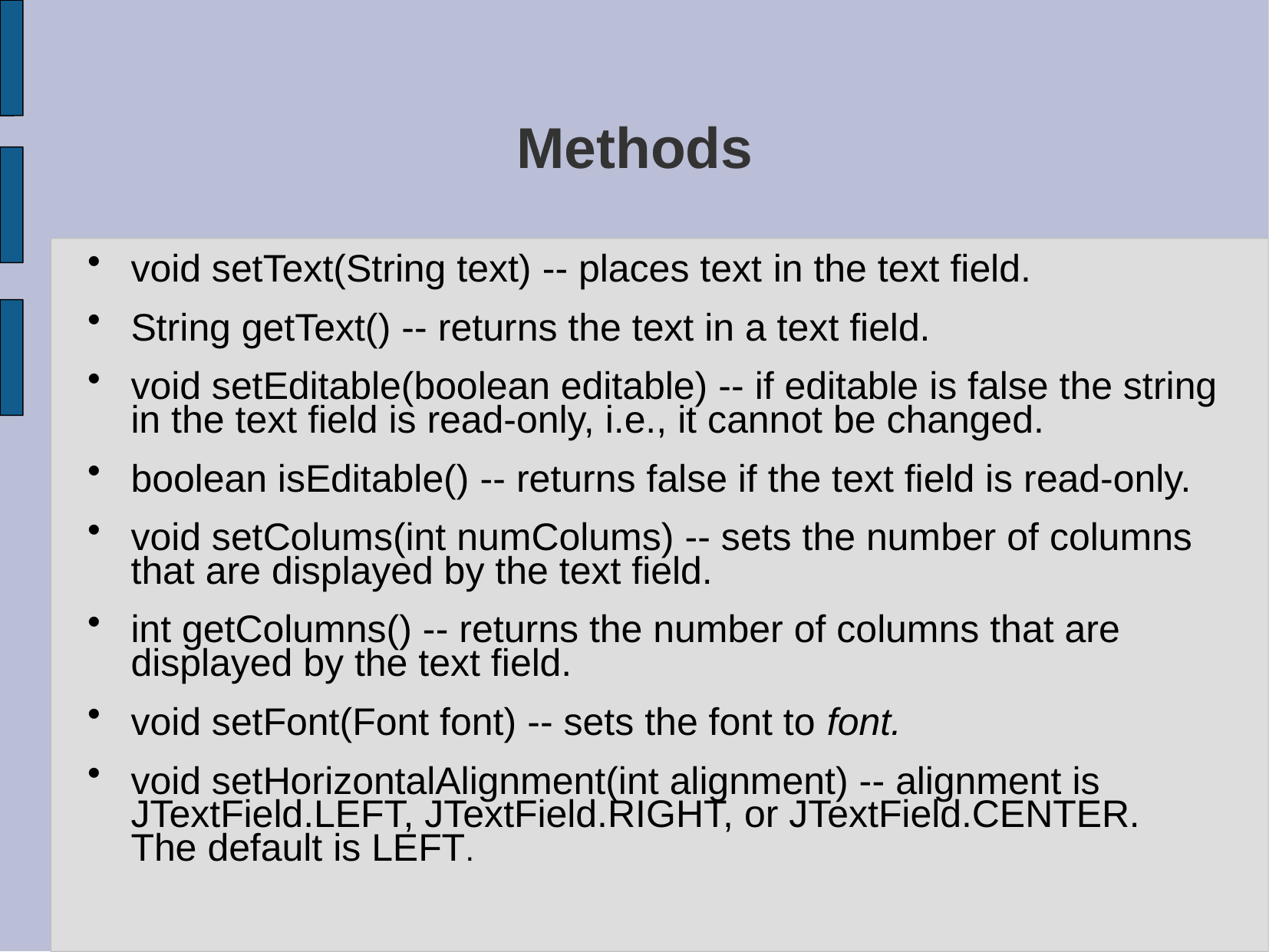

# Methods
void setText(String text) -- places text in the text field.

String getText() -- returns the text in a text field.
void setEditable(boolean editable) -- if editable is false the string in the text field is read-only, i.e., it cannot be changed.
boolean isEditable() -- returns false if the text field is read-only.

void setColums(int numColums) -- sets the number of columns that are displayed by the text field.
int getColumns() -- returns the number of columns that are displayed by the text field.
void setFont(Font font) -- sets the font to font.
void setHorizontalAlignment(int alignment) -- alignment is JTextField.LEFT, JTextField.RIGHT, or JTextField.CENTER.
The default is LEFT.